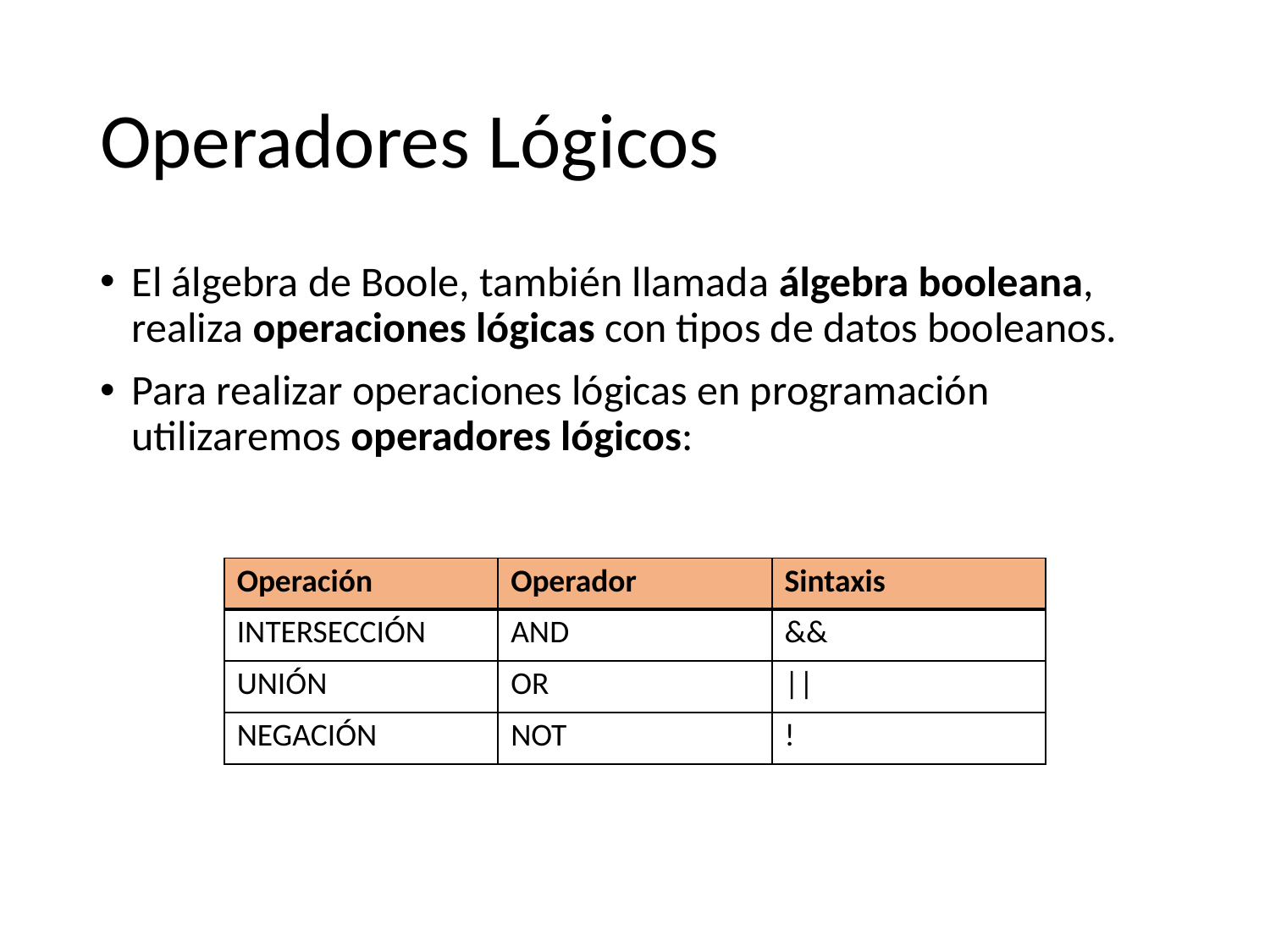

# Operadores Lógicos
El álgebra de Boole, también llamada álgebra booleana, realiza operaciones lógicas con tipos de datos booleanos.
Para realizar operaciones lógicas en programación utilizaremos operadores lógicos:

| Operación | Operador | Sintaxis |
| --- | --- | --- |
| INTERSECCIÓN | AND | && |
| UNIÓN | OR | || |
| NEGACIÓN | NOT | ! |